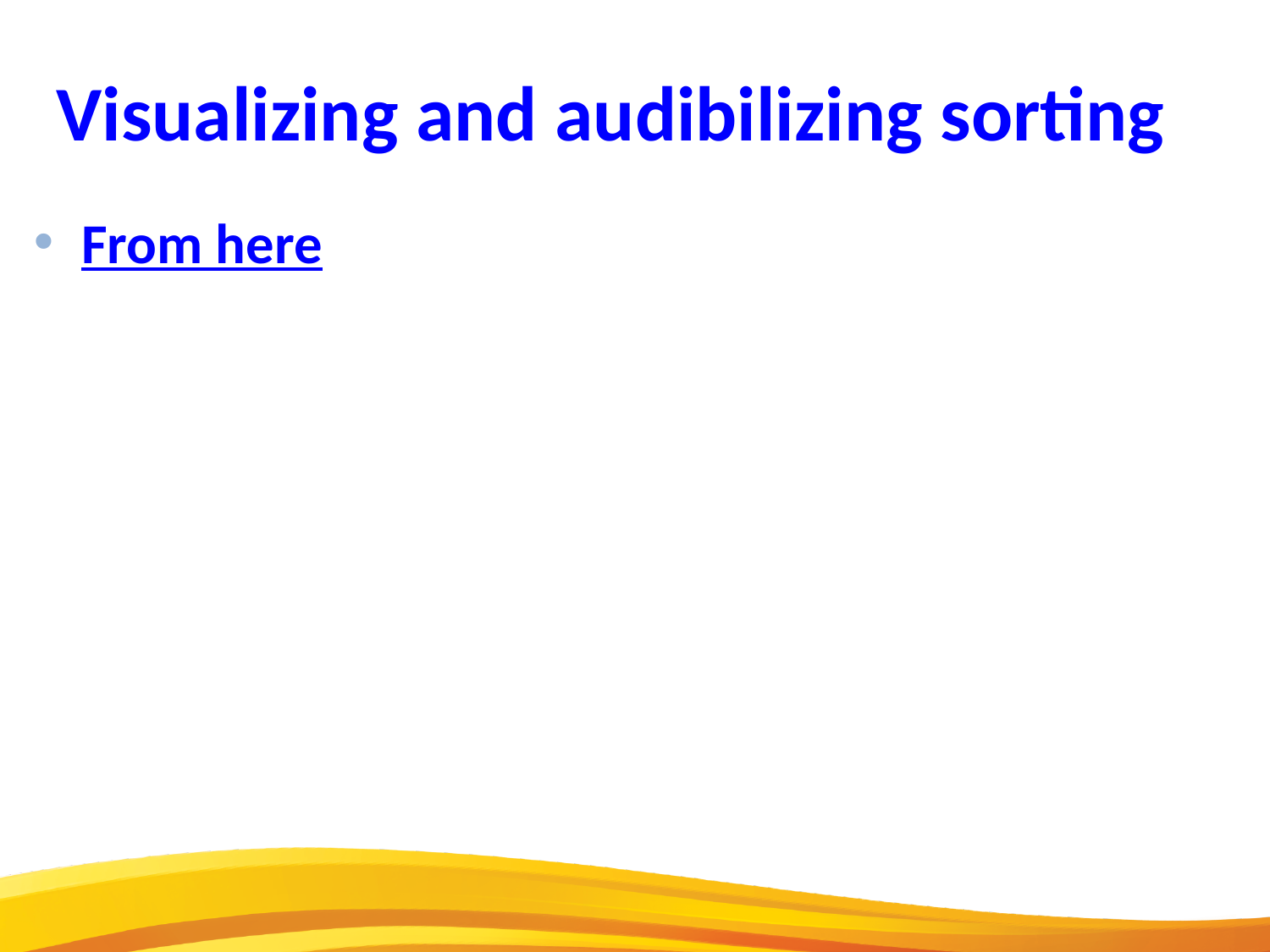

Visualizing and audibilizing sorting
From here
4